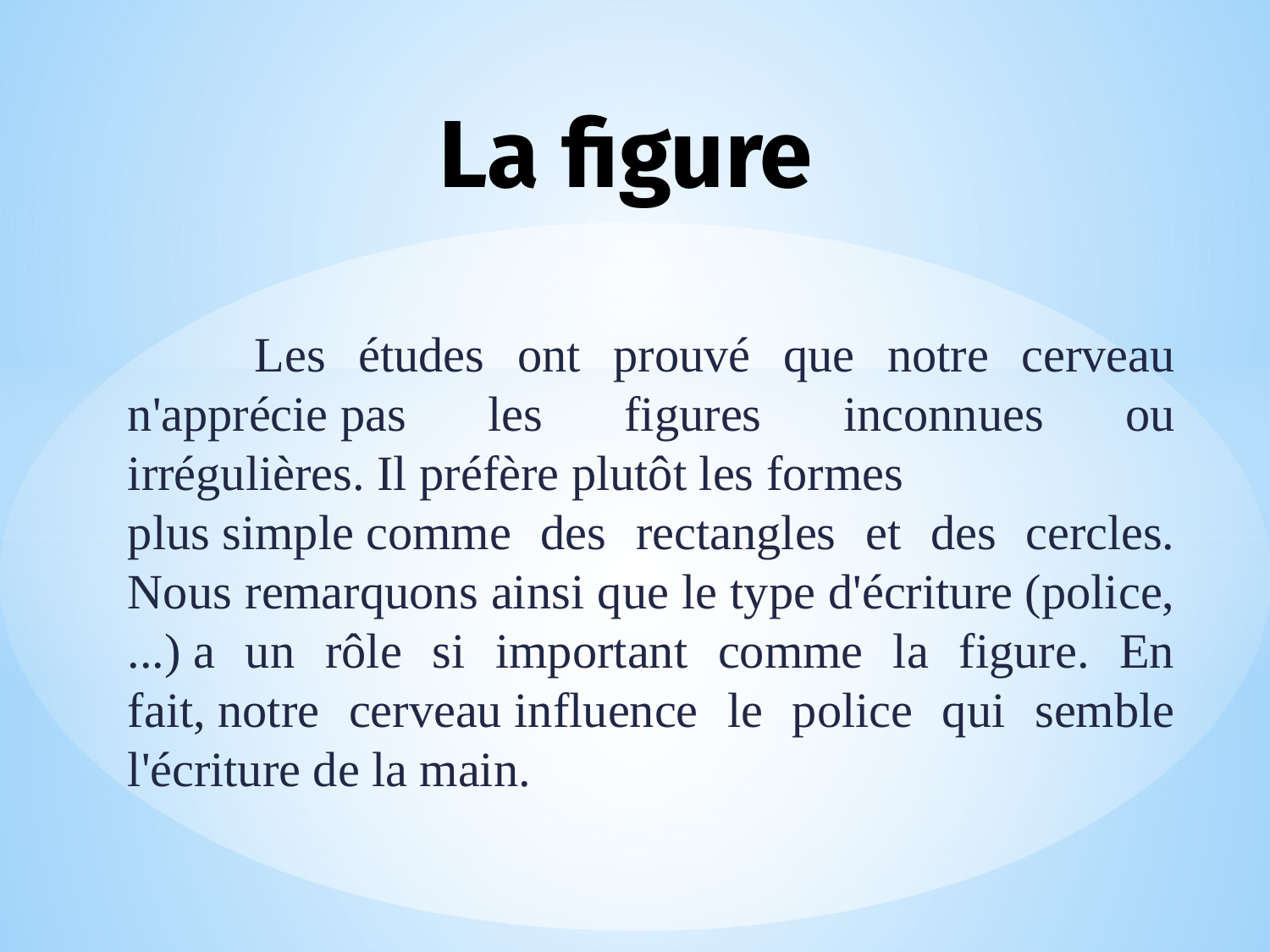

# La figure
	Les études ont prouvé que notre cerveau n'apprécie pas les figures inconnues ou irrégulières. Il préfère plutôt les formes plus simple comme des rectangles et des cercles. Nous remarquons ainsi que le type d'écriture (police, ...) a un rôle si important comme la figure. En fait, notre cerveau influence le police qui semble l'écriture de la main.